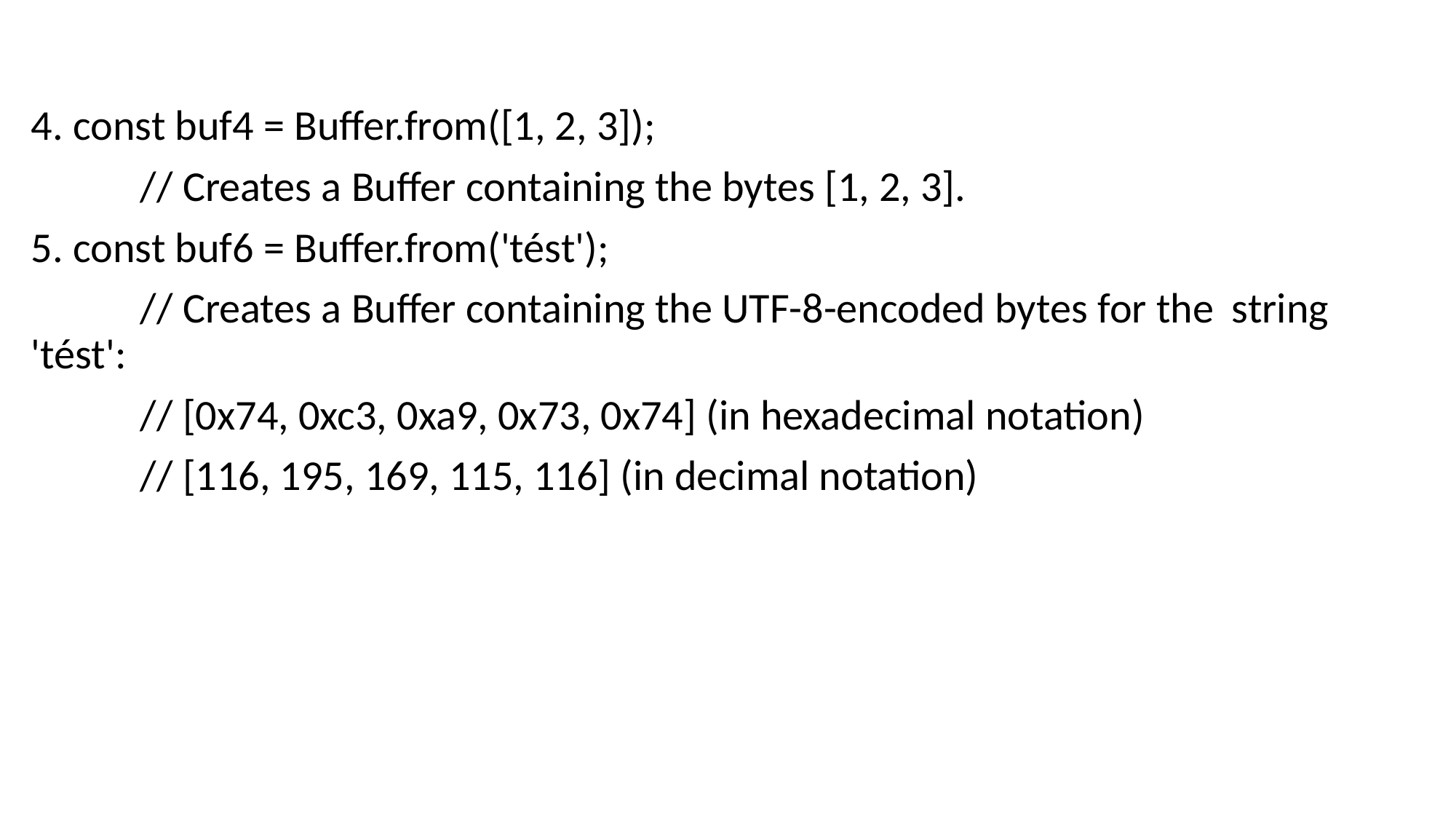

4. const buf4 = Buffer.from([1, 2, 3]);
	// Creates a Buffer containing the bytes [1, 2, 3].
5. const buf6 = Buffer.from('tést');
	// Creates a Buffer containing the UTF-8-encoded bytes for the 	string 'tést':
	// [0x74, 0xc3, 0xa9, 0x73, 0x74] (in hexadecimal notation)
	// [116, 195, 169, 115, 116] (in decimal notation)